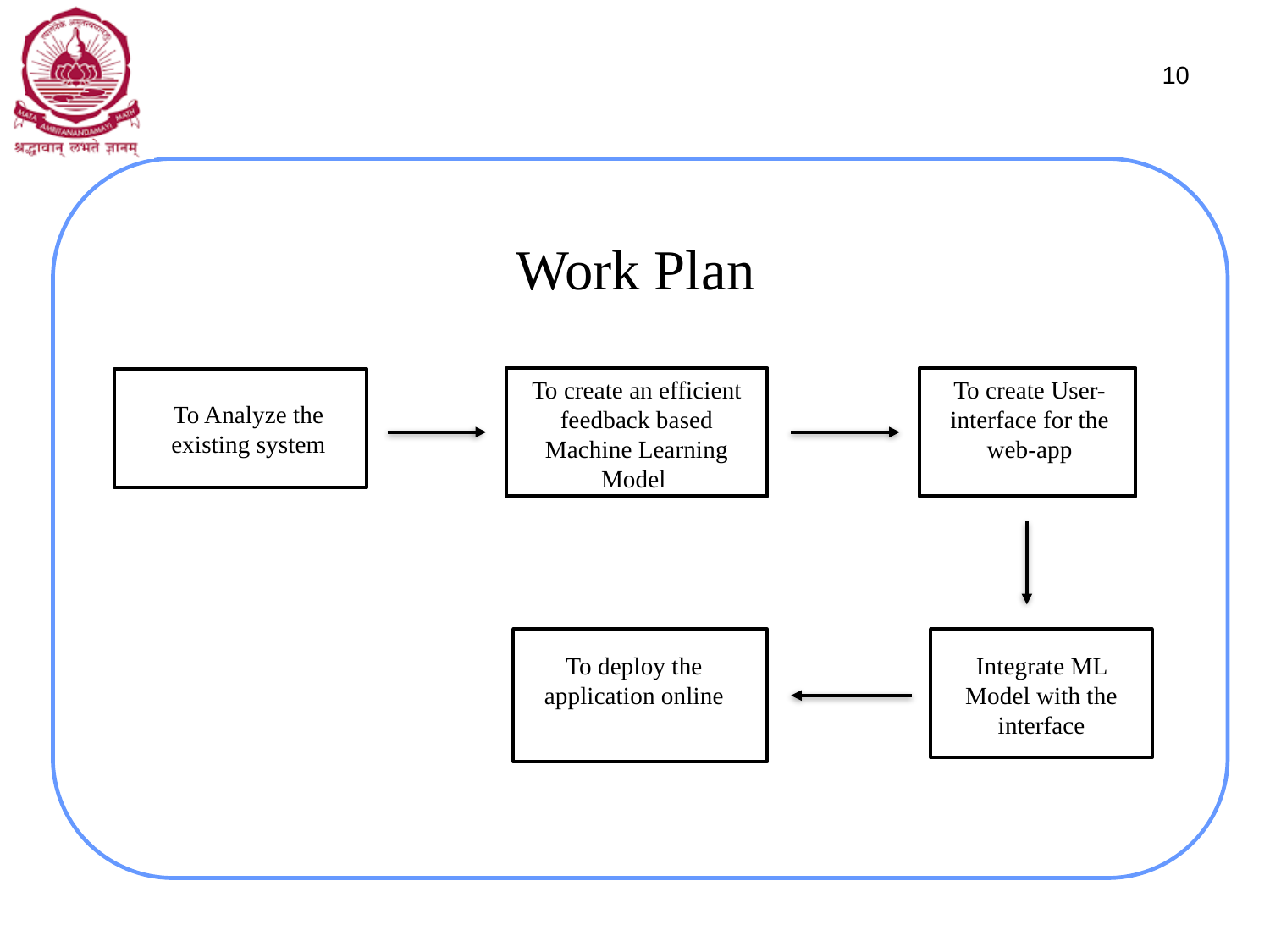

10
# Work Plan
To create an efficient feedback based Machine Learning Model

To create User-interface for the web-app

To Analyze the existing system

To deploy the application online

Integrate ML Model with the interface